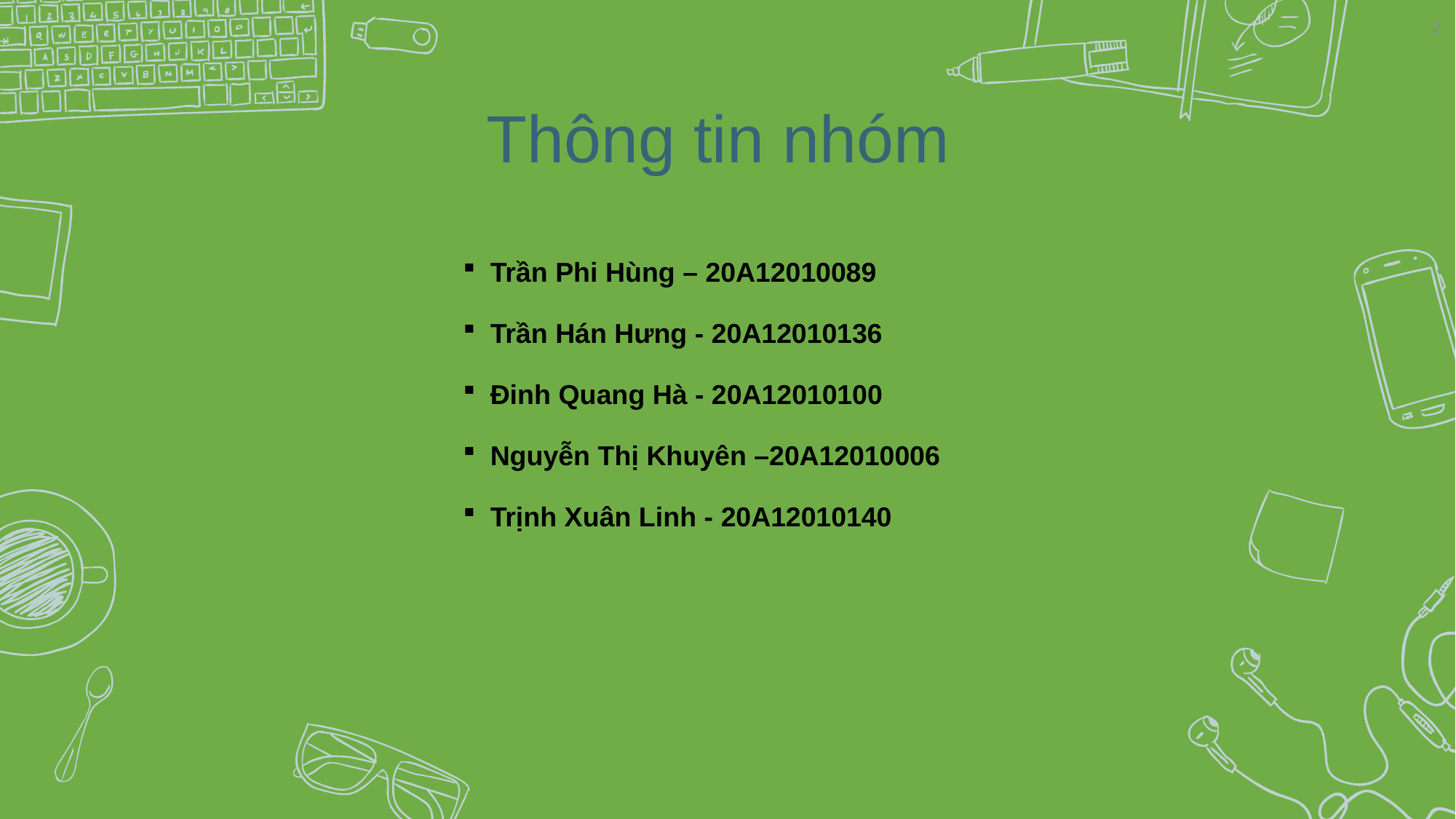

2
# Thông tin nhóm
Trần Phi Hùng – 20A12010089
Trần Hán Hưng - 20A12010136
Đinh Quang Hà - 20A12010100
Nguyễn Thị Khuyên –20A12010006
Trịnh Xuân Linh - 20A12010140